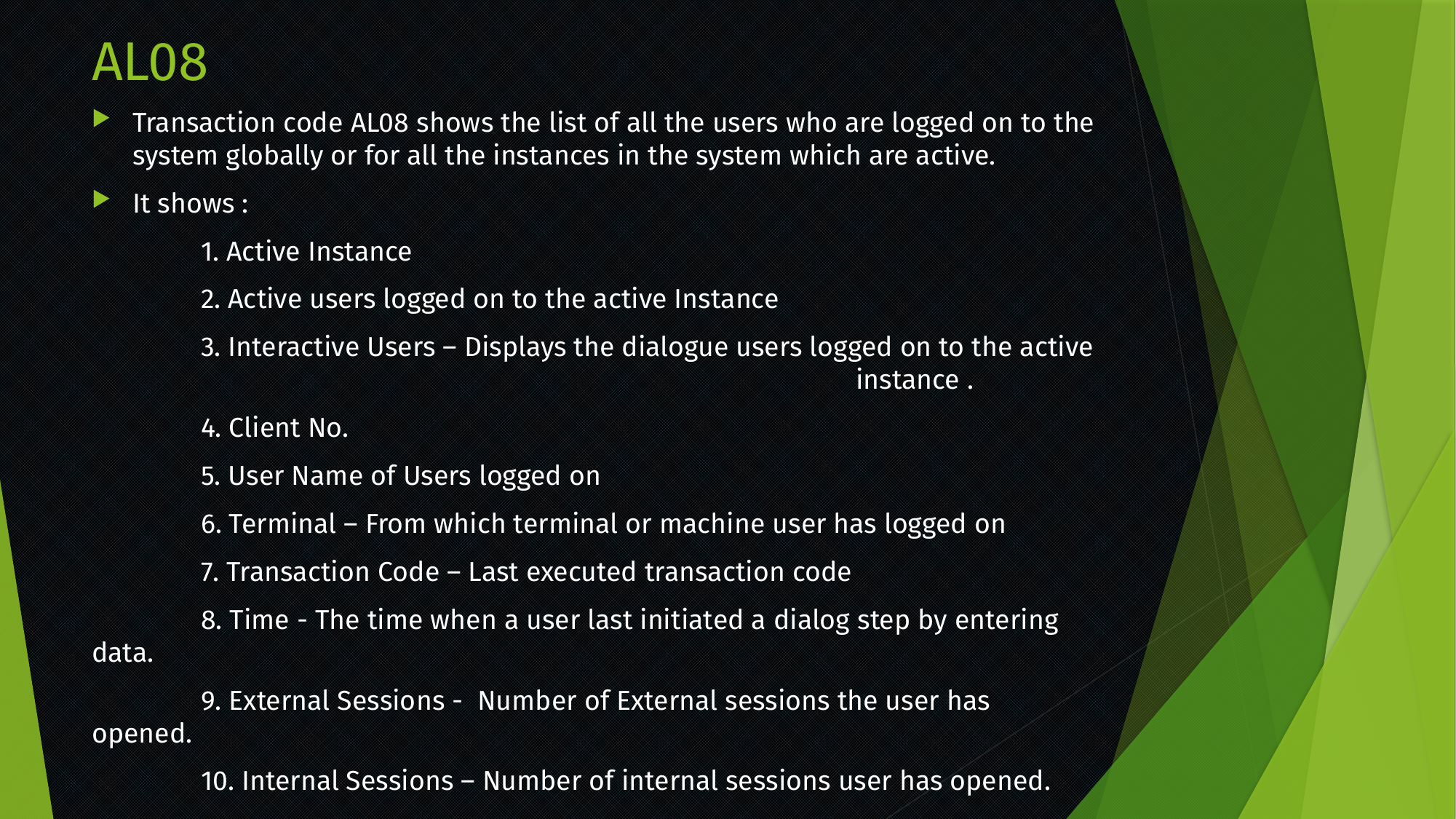

# AL08
Transaction code AL08 shows the list of all the users who are logged on to the system globally or for all the instances in the system which are active.
It shows :
	1. Active Instance
	2. Active users logged on to the active Instance
	3. Interactive Users – Displays the dialogue users logged on to the active 							instance .
	4. Client No.
	5. User Name of Users logged on
	6. Terminal – From which terminal or machine user has logged on
	7. Transaction Code – Last executed transaction code
	8. Time - The time when a user last initiated a dialog step by entering data.
	9. External Sessions -  Number of External sessions the user has opened.
	10. Internal Sessions – Number of internal sessions user has opened.